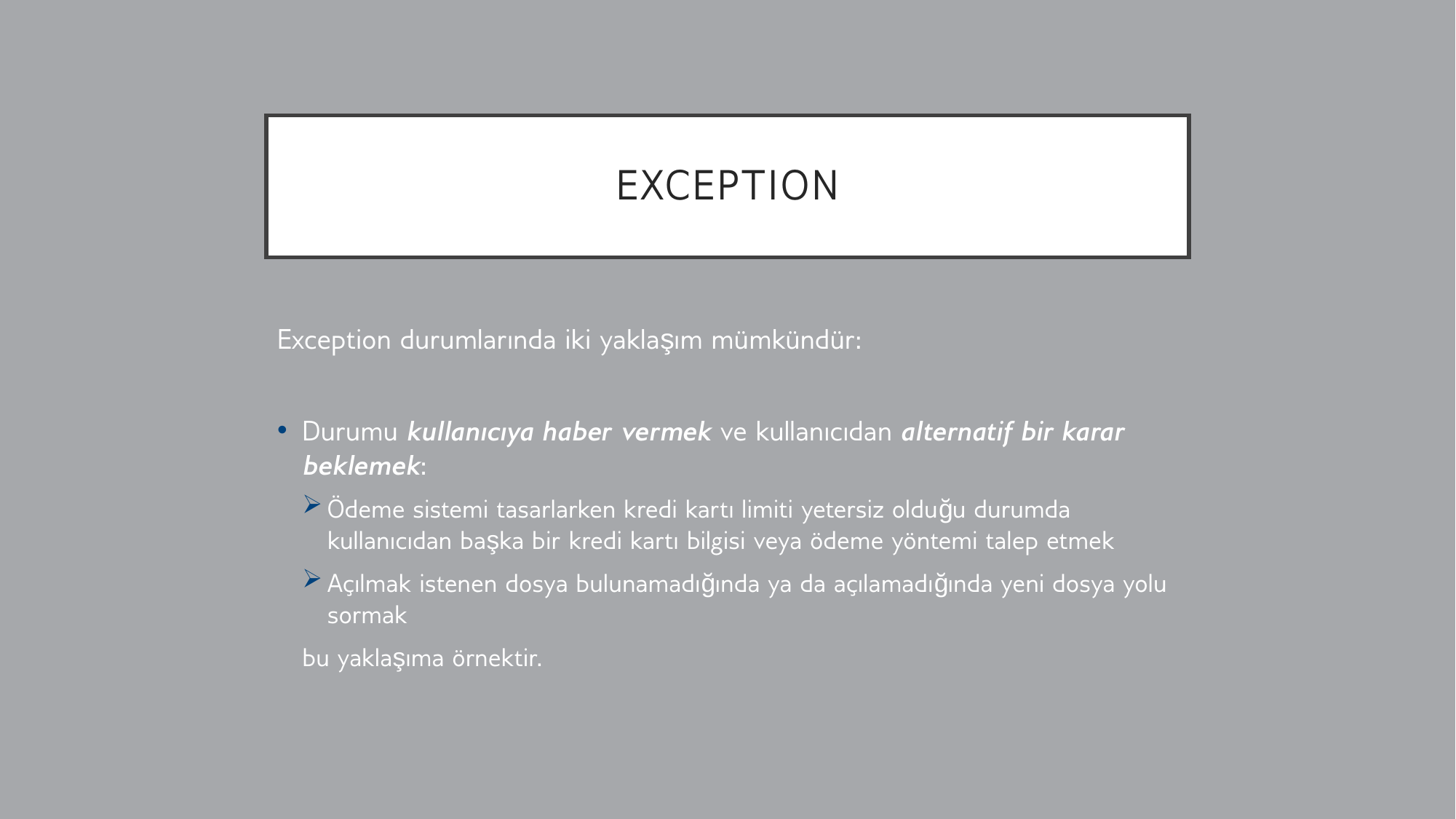

# EXCEPTION
Exception durumlarında iki yaklaşım mümkündür:

Durumu kullanıcıya haber vermek ve kullanıcıdan alternatif bir karar beklemek:
Ödeme sistemi tasarlarken kredi kartı limiti yetersiz olduğu durumda kullanıcıdan başka bir kredi kartı bilgisi veya ödeme yöntemi talep etmek
Açılmak istenen dosya bulunamadığında ya da açılamadığında yeni dosya yolu sormak
bu yaklaşıma örnektir.